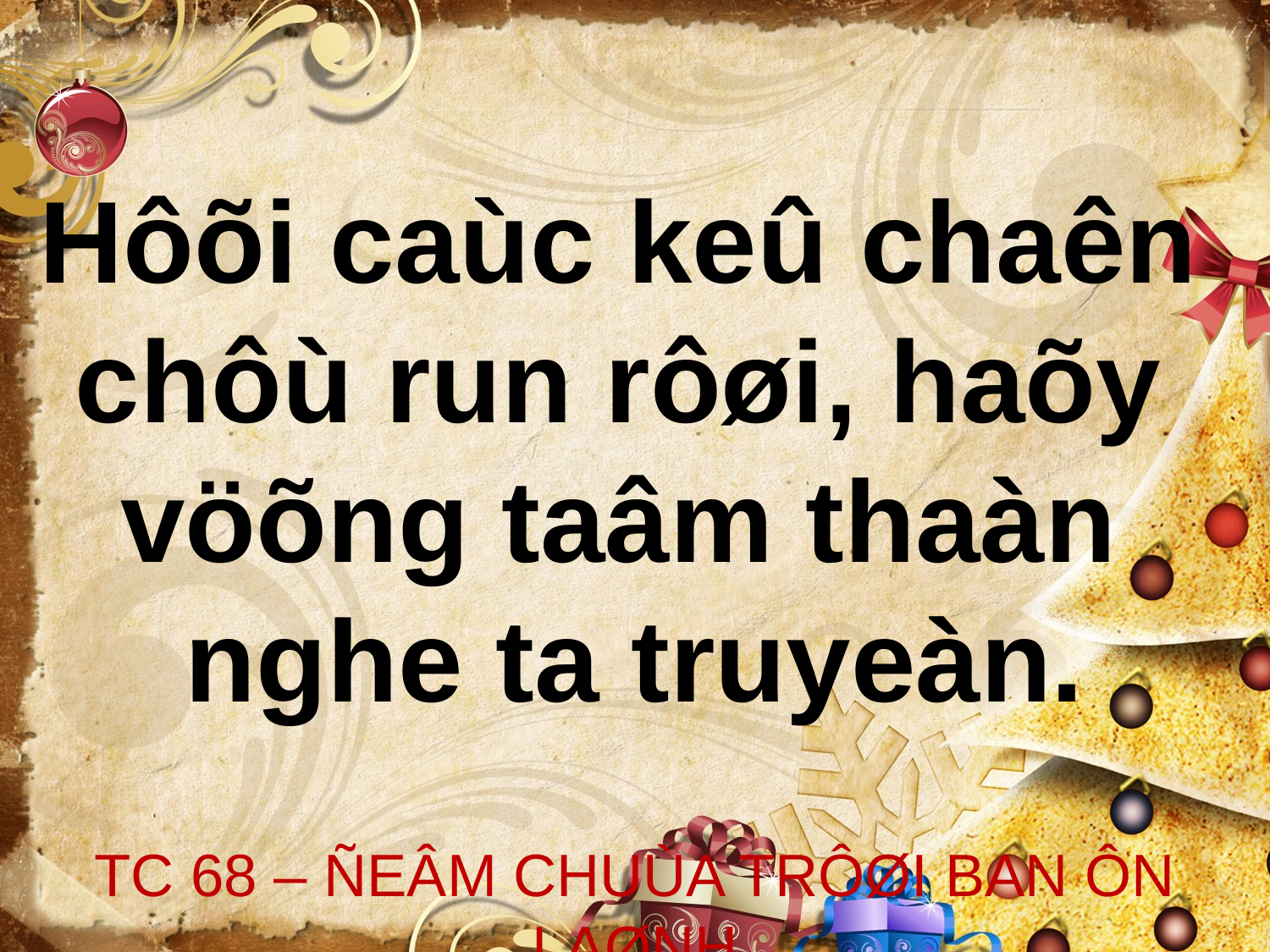

Hôõi caùc keû chaên
chôù run rôøi, haõy
vöõng taâm thaàn
nghe ta truyeàn.
TC 68 – ÑEÂM CHUÙA TRÔØI BAN ÔN LAØNH